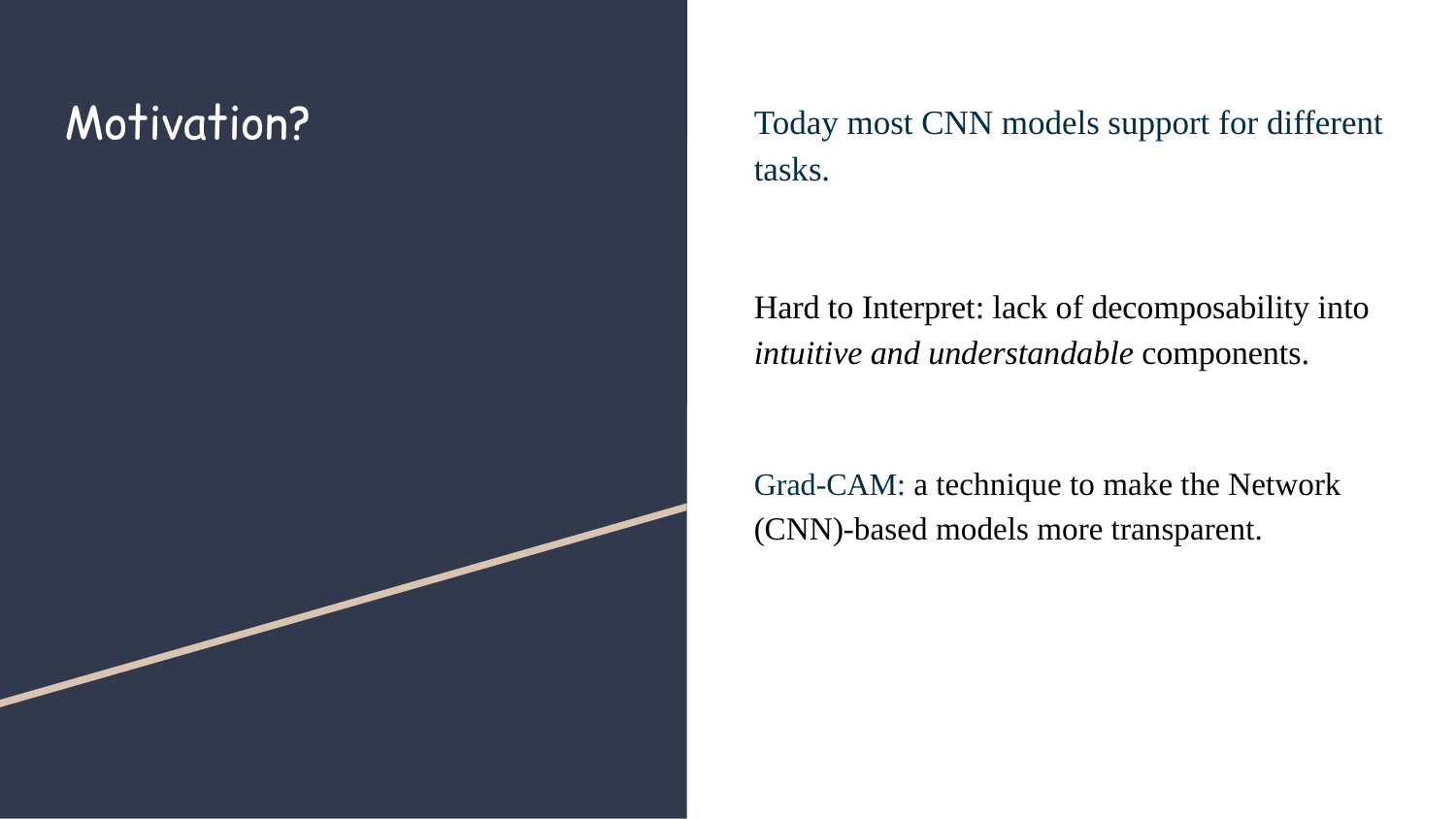

# Motivation?
Today most CNN models support for different tasks.

Hard to Interpret: lack of decomposability into intuitive and understandable components.

Grad-CAM: a technique to make the Network (CNN)-based models more transparent.